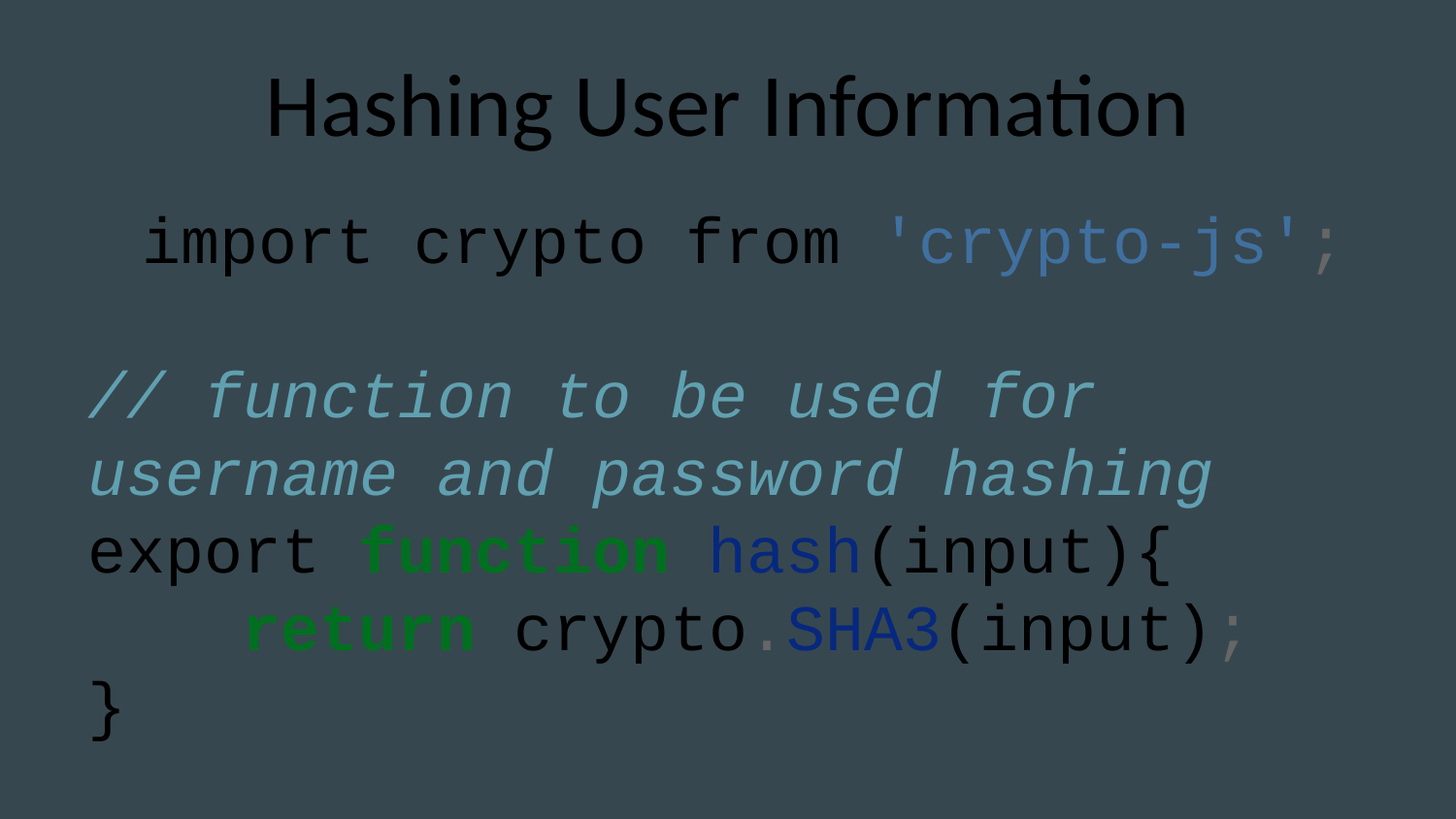

Hashing User Information
import crypto from 'crypto-js';
// function to be used for username and password hashing
export function hash(input){
    return crypto.SHA3(input);
}